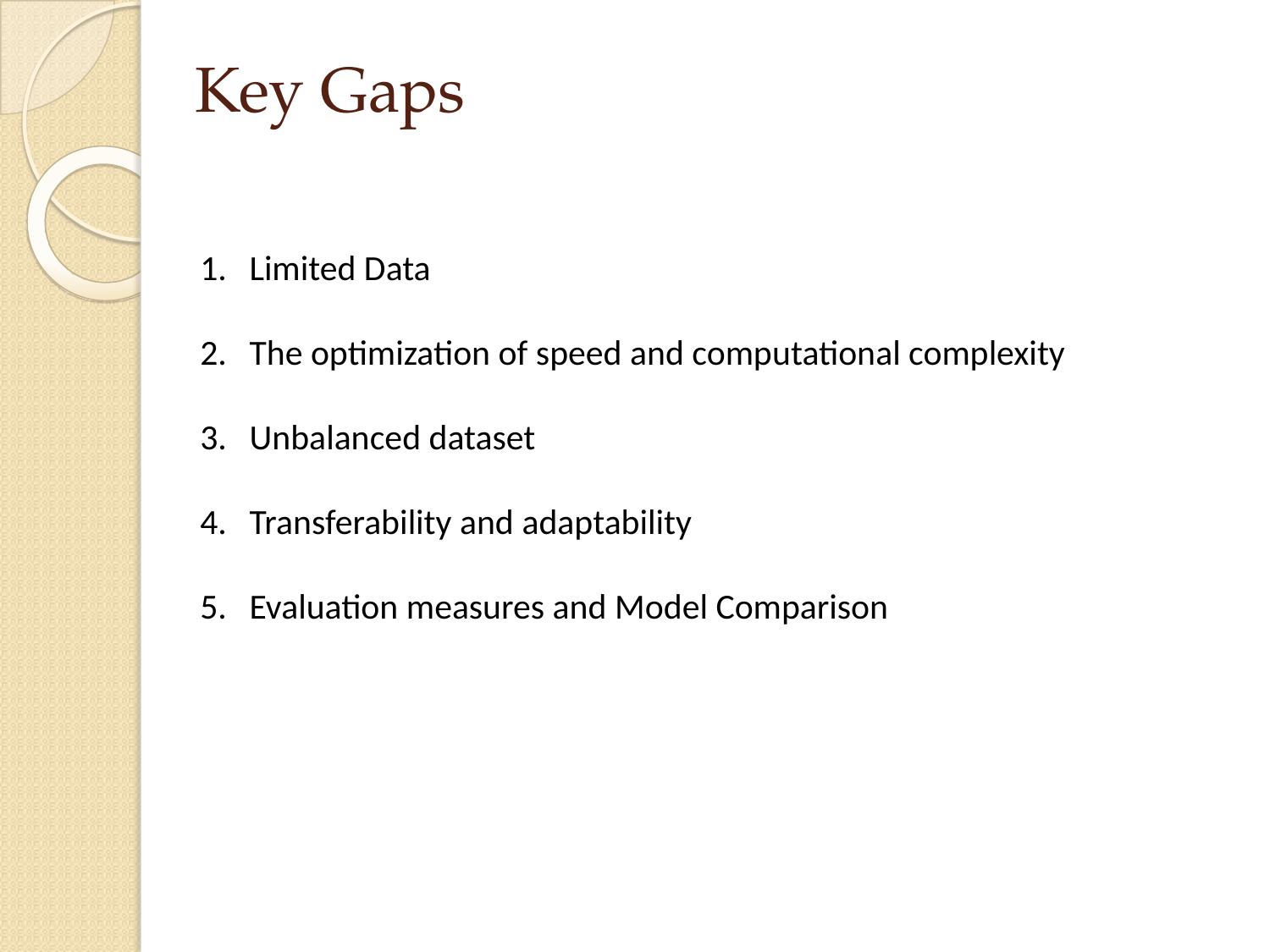

Key Gaps
# Limited Data

The optimization of speed and computational complexity

Unbalanced dataset

Transferability and adaptability

Evaluation measures and Model Comparison